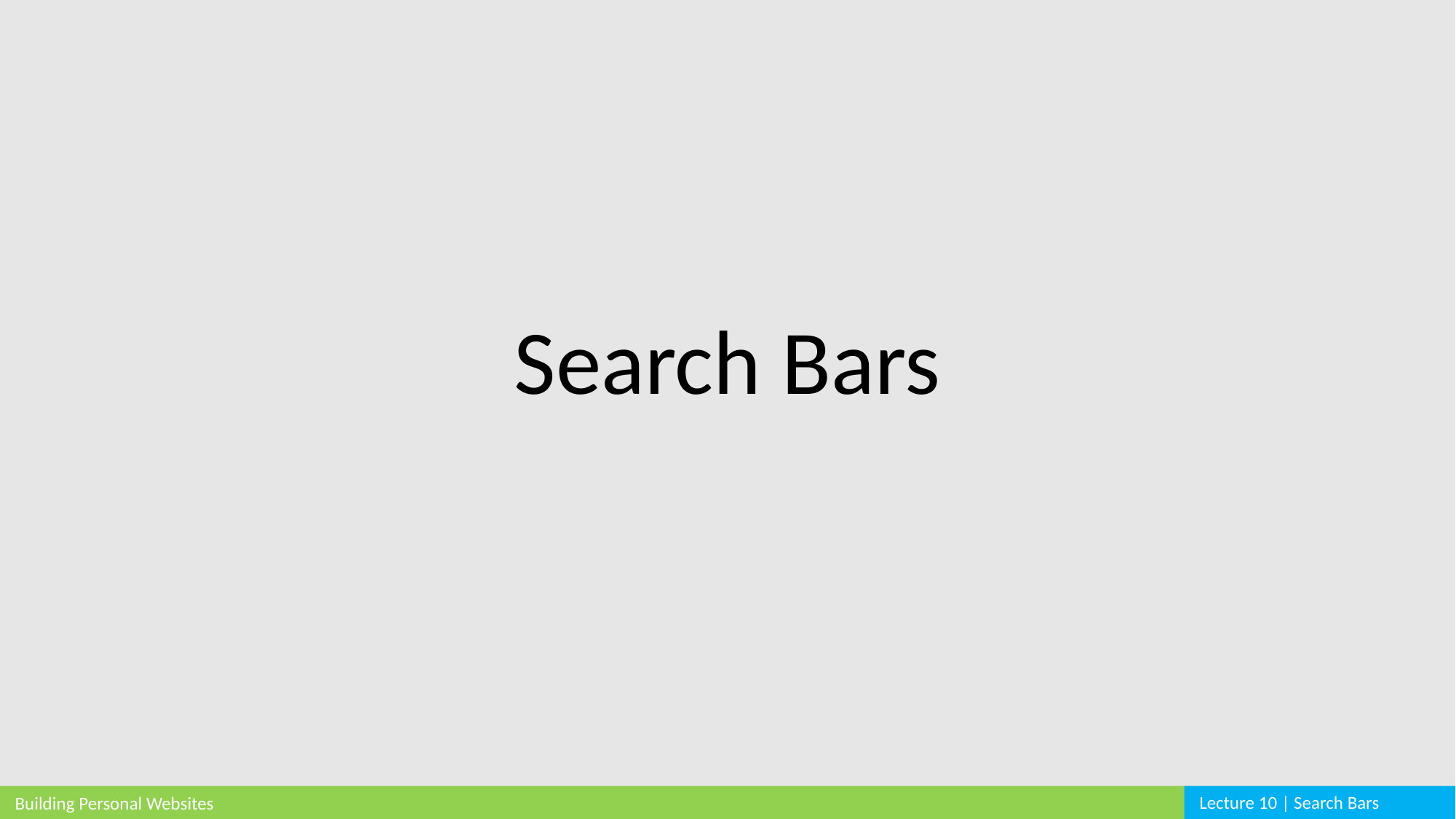

# Search Bars
Lecture 10 | Search Bars

Building Personal Websites